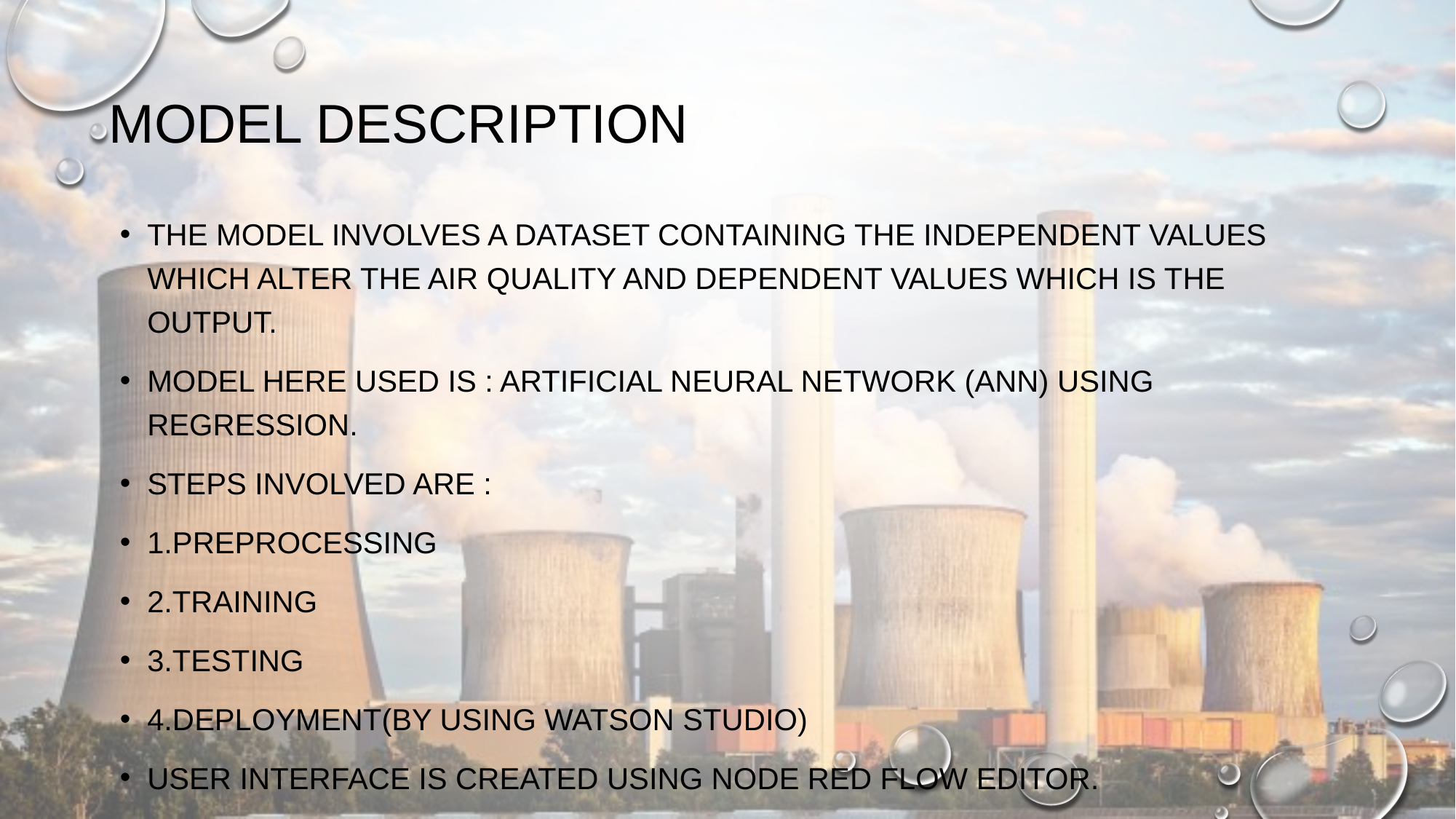

# Model description
The model involves a dataset containing the independent values which alter the air quality and dependent values which is the output.
Model here used is : artificial neural network (ann) using regression.
Steps involved are :
1.Preprocessing
2.Training
3.Testing
4.Deployment(By using Watson studio)
User interface is created using node red flow editor.